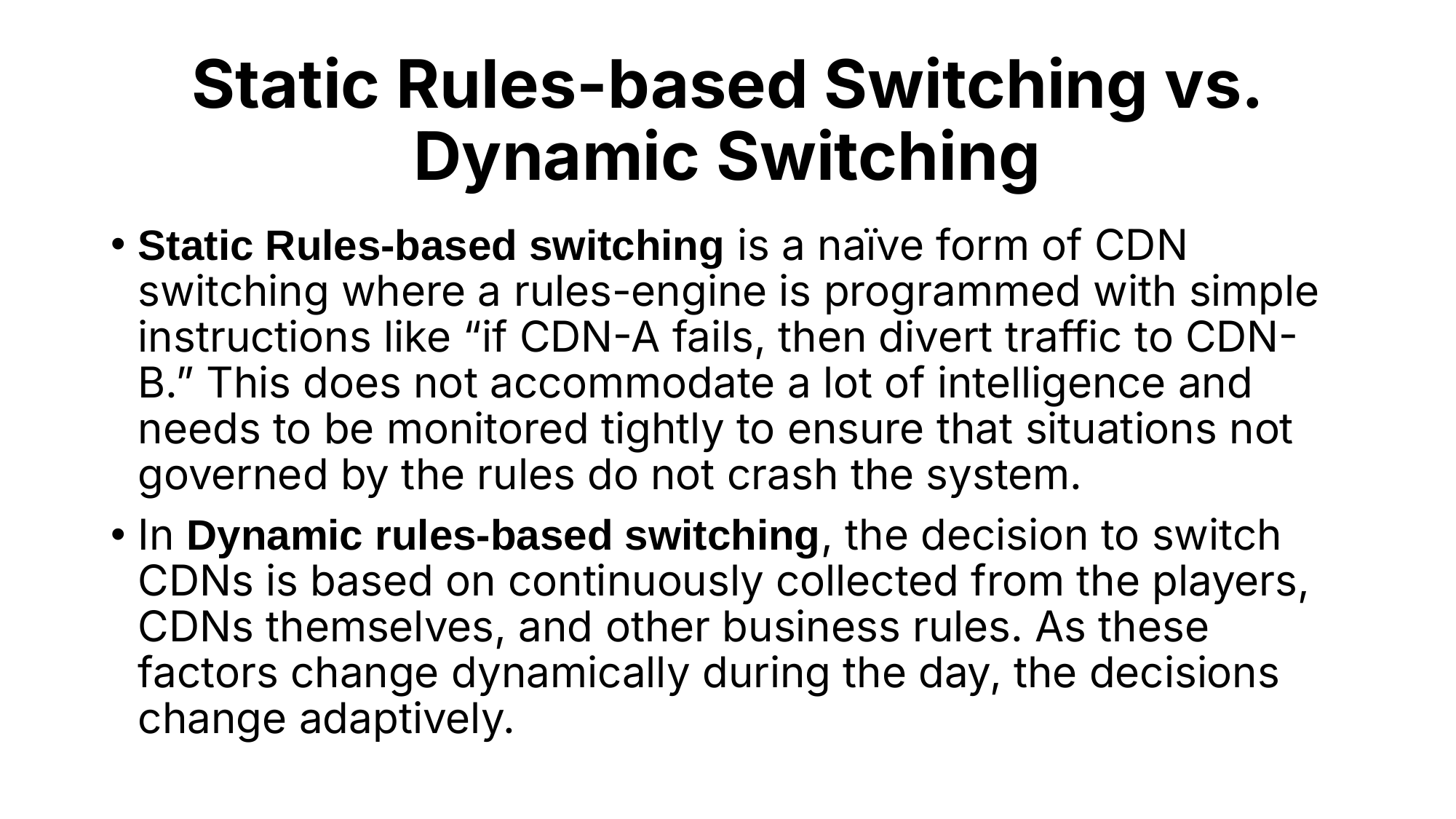

# Static Rules-based Switching vs. Dynamic Switching
Static Rules-based switching is a naïve form of CDN switching where a rules-engine is programmed with simple instructions like “if CDN-A fails, then divert traffic to CDN-B.” This does not accommodate a lot of intelligence and needs to be monitored tightly to ensure that situations not governed by the rules do not crash the system.
In Dynamic rules-based switching, the decision to switch CDNs is based on continuously collected from the players, CDNs themselves, and other business rules. As these factors change dynamically during the day, the decisions change adaptively.